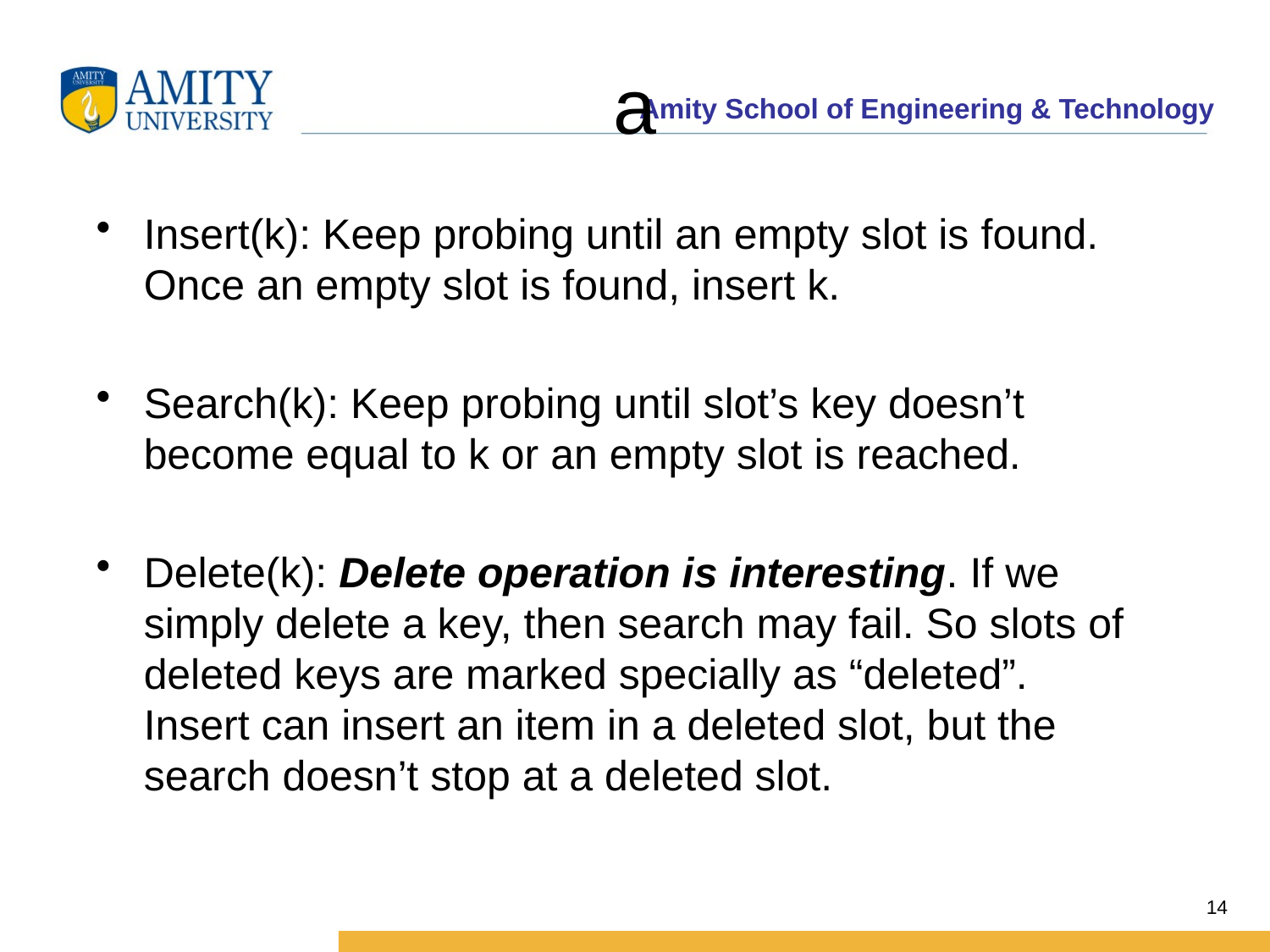

# a
Insert(k): Keep probing until an empty slot is found. Once an empty slot is found, insert k.

Search(k): Keep probing until slot’s key doesn’t become equal to k or an empty slot is reached.

Delete(k): Delete operation is interesting. If we simply delete a key, then search may fail. So slots of deleted keys are marked specially as “deleted”.
Insert can insert an item in a deleted slot, but the search doesn’t stop at a deleted slot.

14